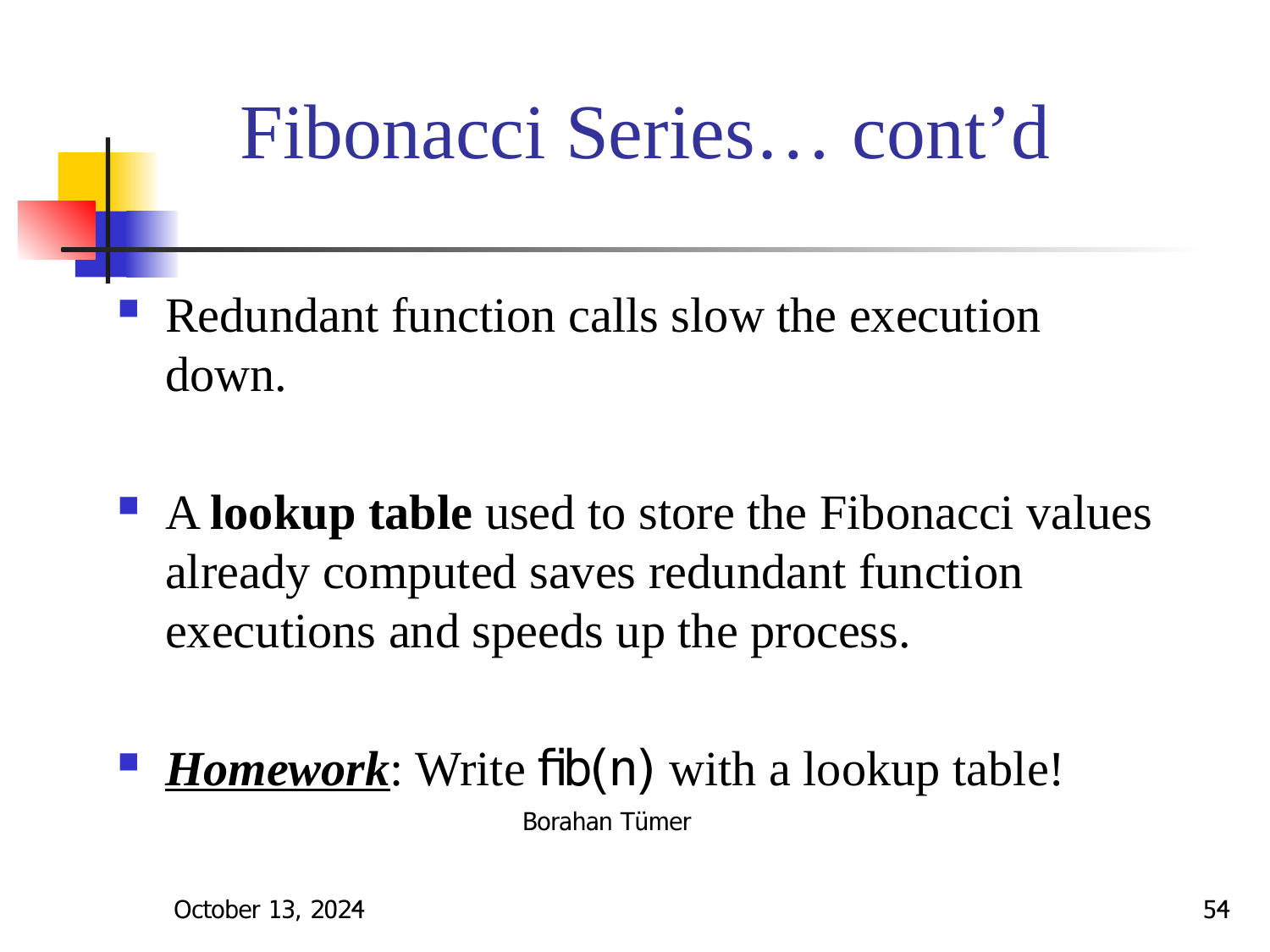

# Fibonacci Series… cont’d
Redundant function calls slow the execution down.

A lookup table used to store the Fibonacci values already computed saves redundant function executions and speeds up the process.

Homework: Write fib(n) with a lookup table!
October 13, 2024
Borahan Tümer
54